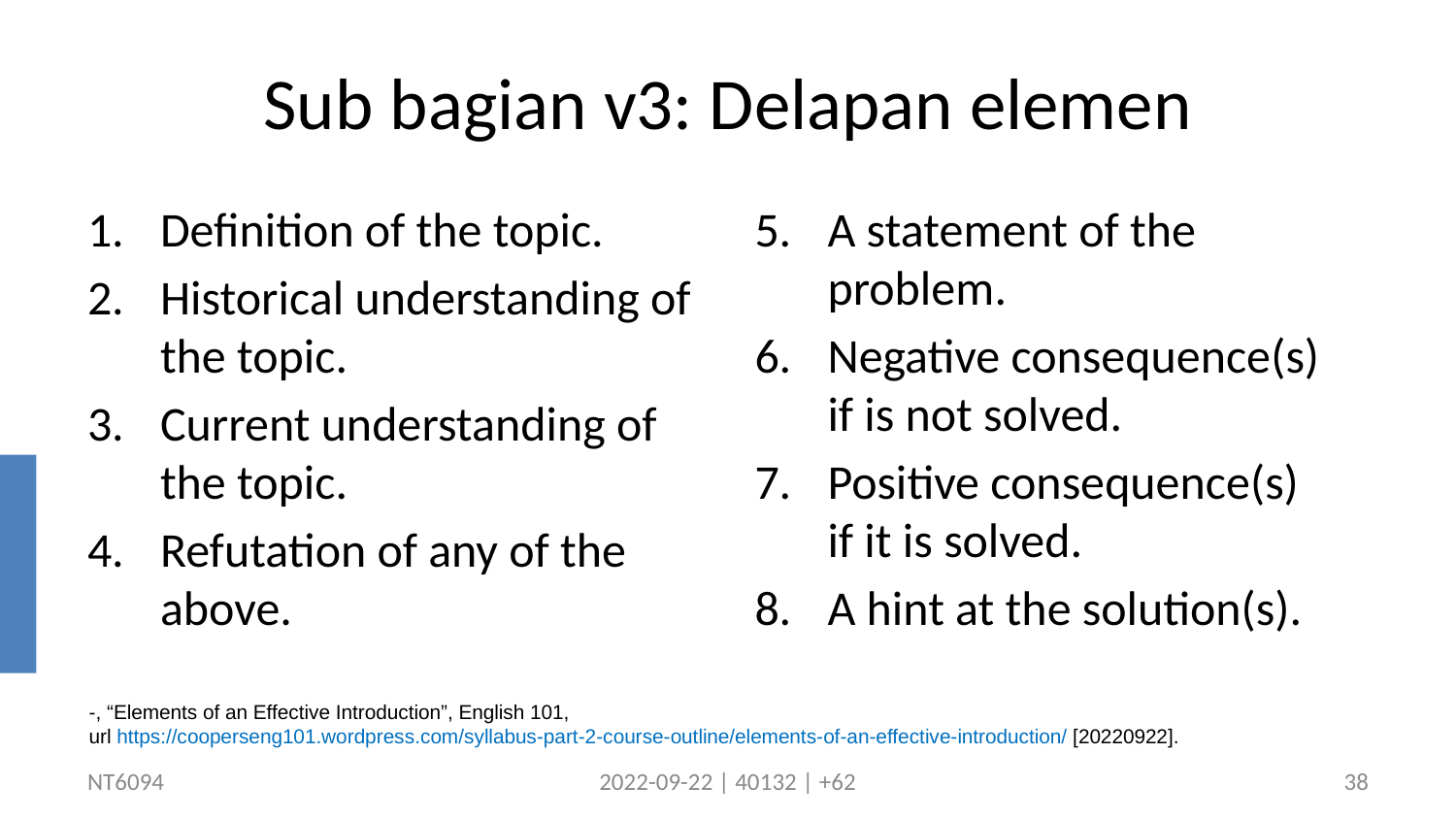

# Sub bagian v3: Delapan elemen
Definition of the topic.
Historical understanding of the topic.
Current understanding of the topic.
Refutation of any of the above.
A statement of the problem.
Negative consequence(s)
if is not solved.
Positive consequence(s)
if it is solved.
A hint at the solution(s).

-, “Elements of an Effective Introduction”, English 101,
url https://cooperseng101.wordpress.com/syllabus-part-2-course-outline/elements-of-an-effective-introduction/ [20220922].
NT6094
2022-09-22 | 40132 | +62
38